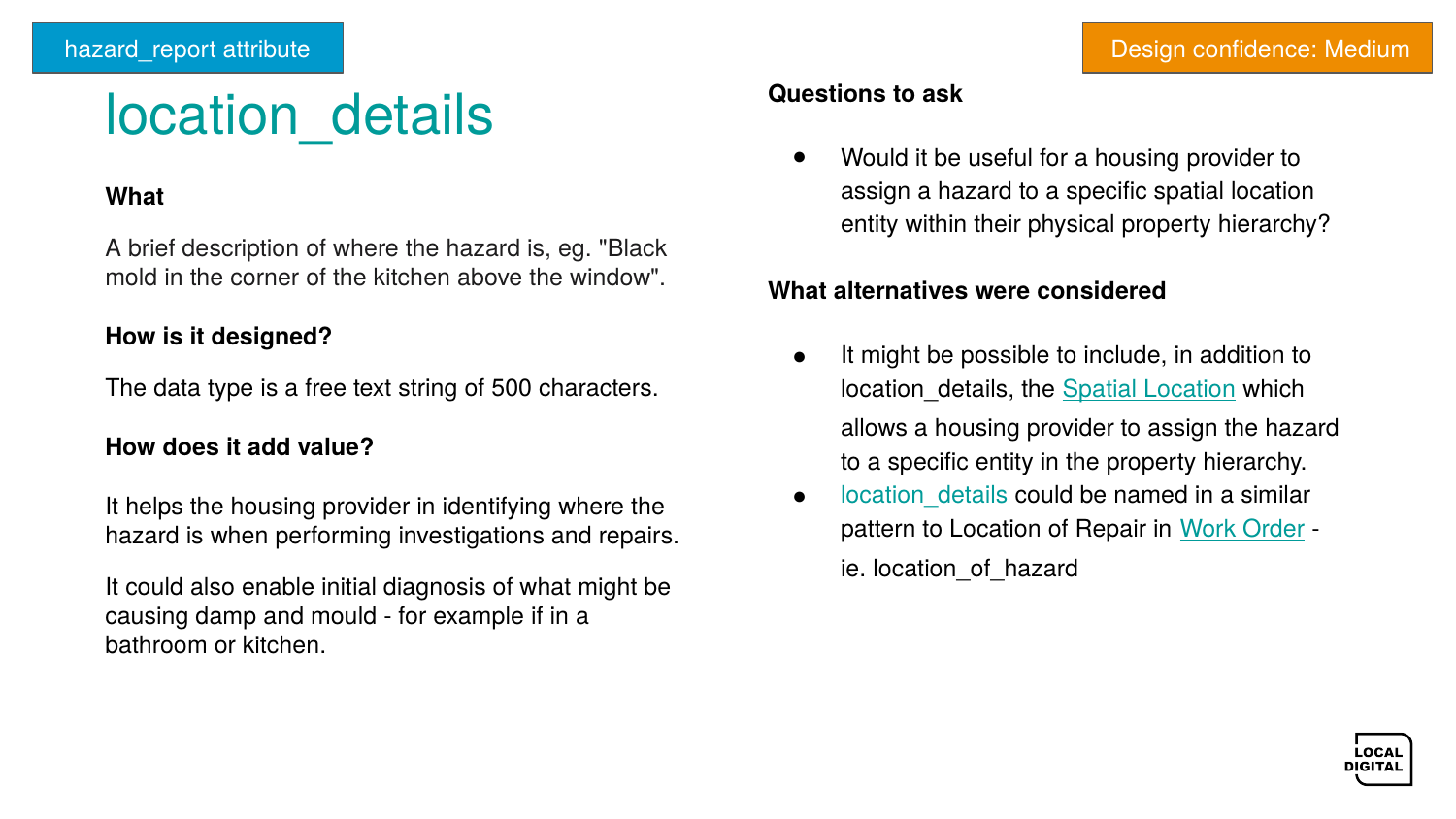

hazard_report attribute
 Design confidence: Medium
# location_details

Questions to ask
Would it be useful for a housing provider to assign a hazard to a specific spatial location entity within their physical property hierarchy?

What alternatives were considered
It might be possible to include, in addition to location_details, the Spatial Location which allows a housing provider to assign the hazard to a specific entity in the property hierarchy.
location_details could be named in a similar pattern to Location of Repair in Work Order - ie. location_of_hazard
What
A brief description of where the hazard is, eg. "Black mold in the corner of the kitchen above the window".
How is it designed?
The data type is a free text string of 500 characters.
How does it add value?
It helps the housing provider in identifying where the hazard is when performing investigations and repairs.
It could also enable initial diagnosis of what might be causing damp and mould - for example if in a bathroom or kitchen.